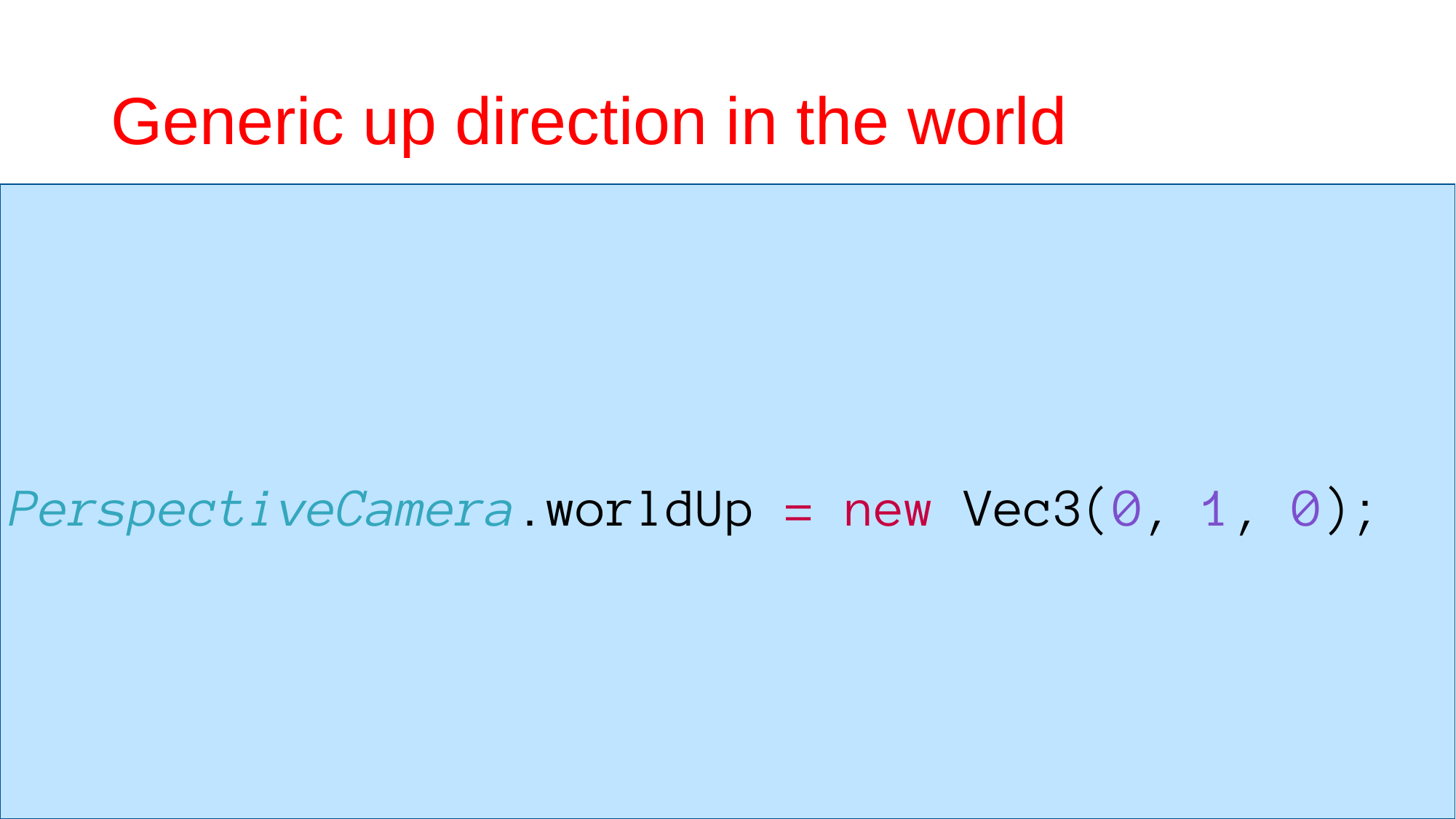

# Generic up direction in the world

PerspectiveCamera.worldUp = new Vec3(0, 1, 0);